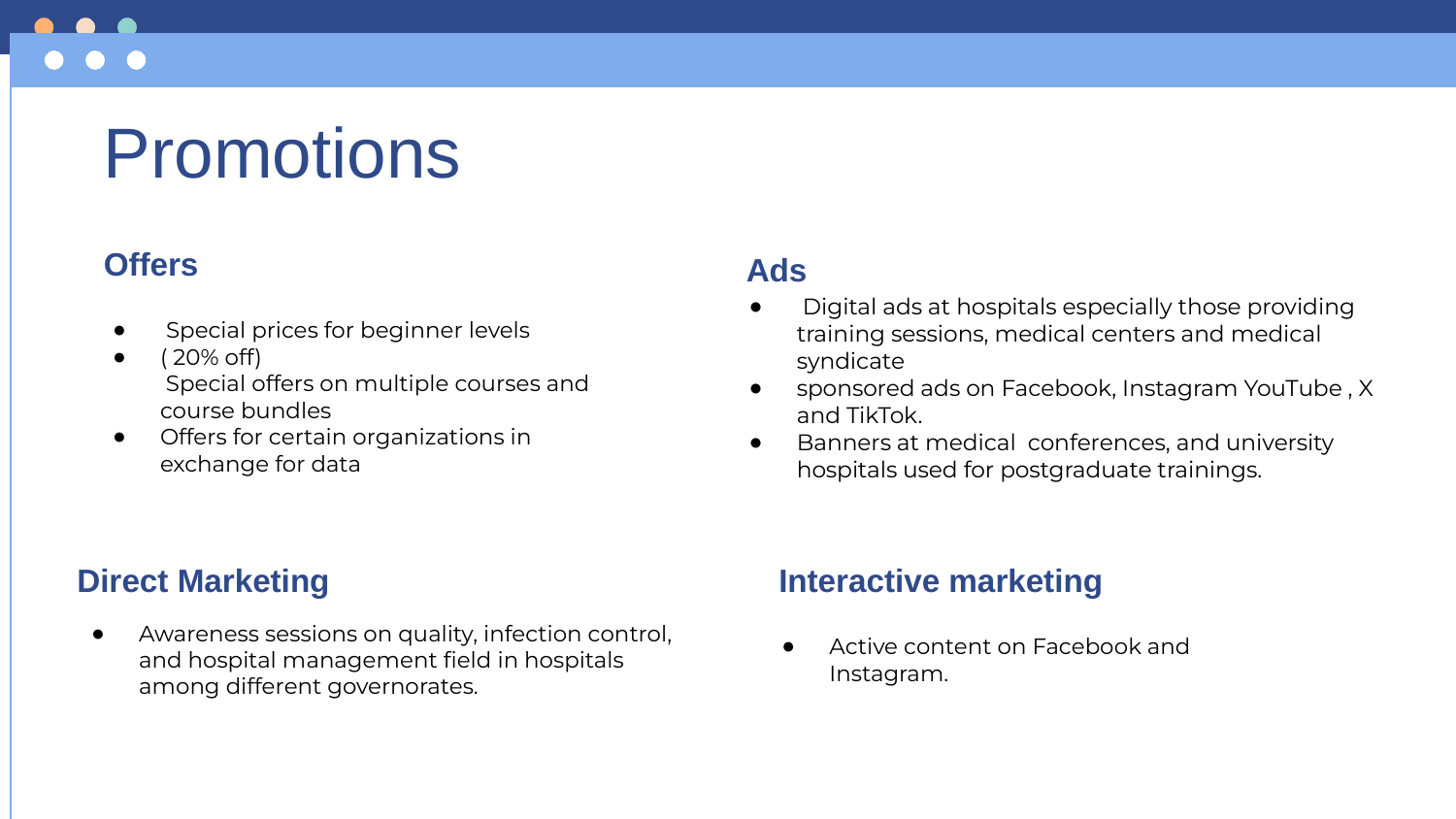

# Promotions
Offers
Ads
 Digital ads at hospitals especially those providing training sessions, medical centers and medical syndicate
sponsored ads on Facebook, Instagram YouTube , X and TikTok.
Banners at medical  conferences, and university hospitals used for postgraduate trainings.
 Special prices for beginner levels
( 20% off)
 Special offers on multiple courses and course bundles
Offers for certain organizations in exchange for data
Interactive marketing
Direct Marketing
Awareness sessions on quality, infection control, and hospital management field in hospitals among different governorates.
Active content on Facebook and Instagram.